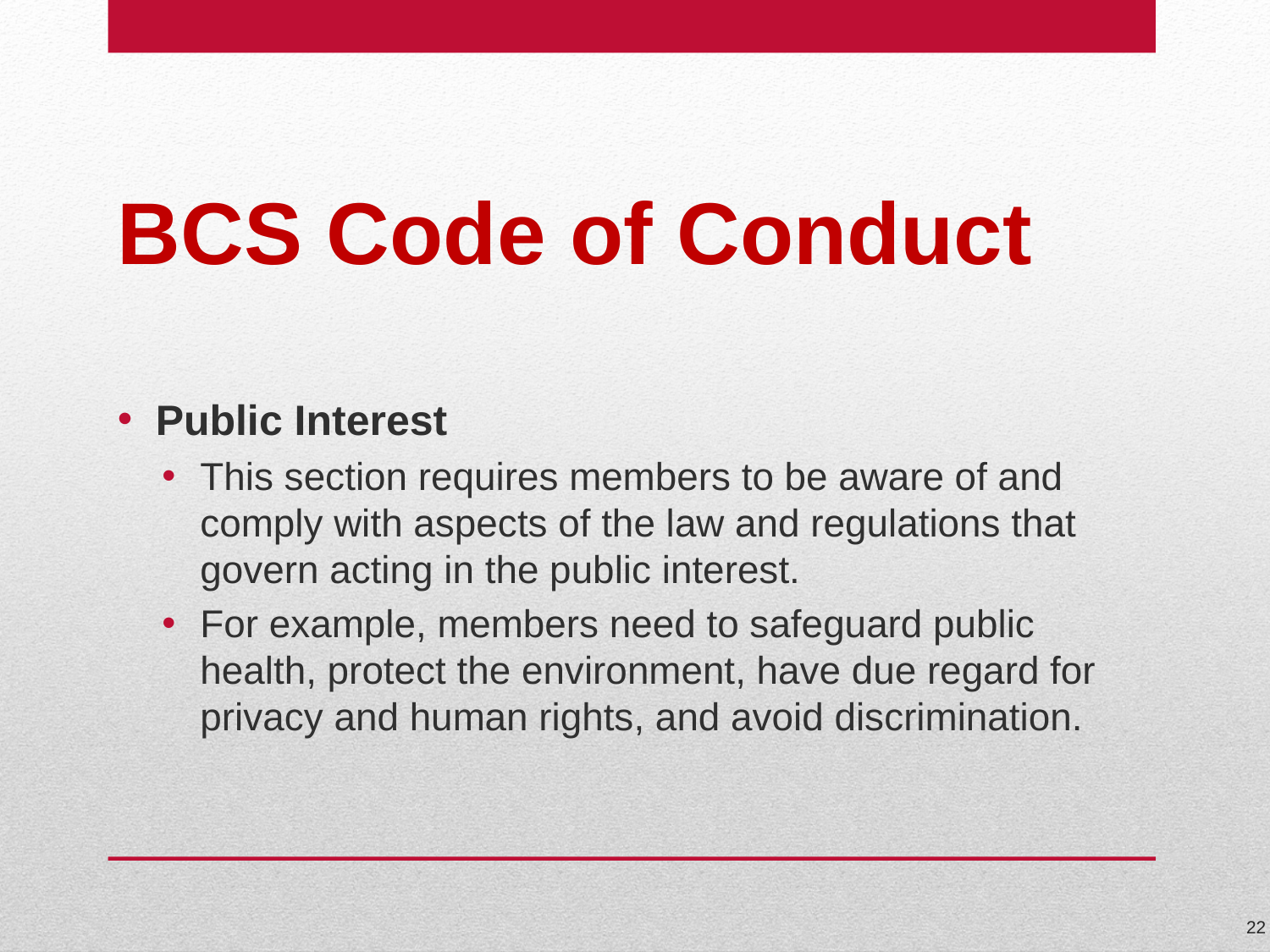

# BCS Code of Conduct
Public Interest
This section requires members to be aware of and comply with aspects of the law and regulations that govern acting in the public interest.
For example, members need to safeguard public health, protect the environment, have due regard for privacy and human rights, and avoid discrimination.
22